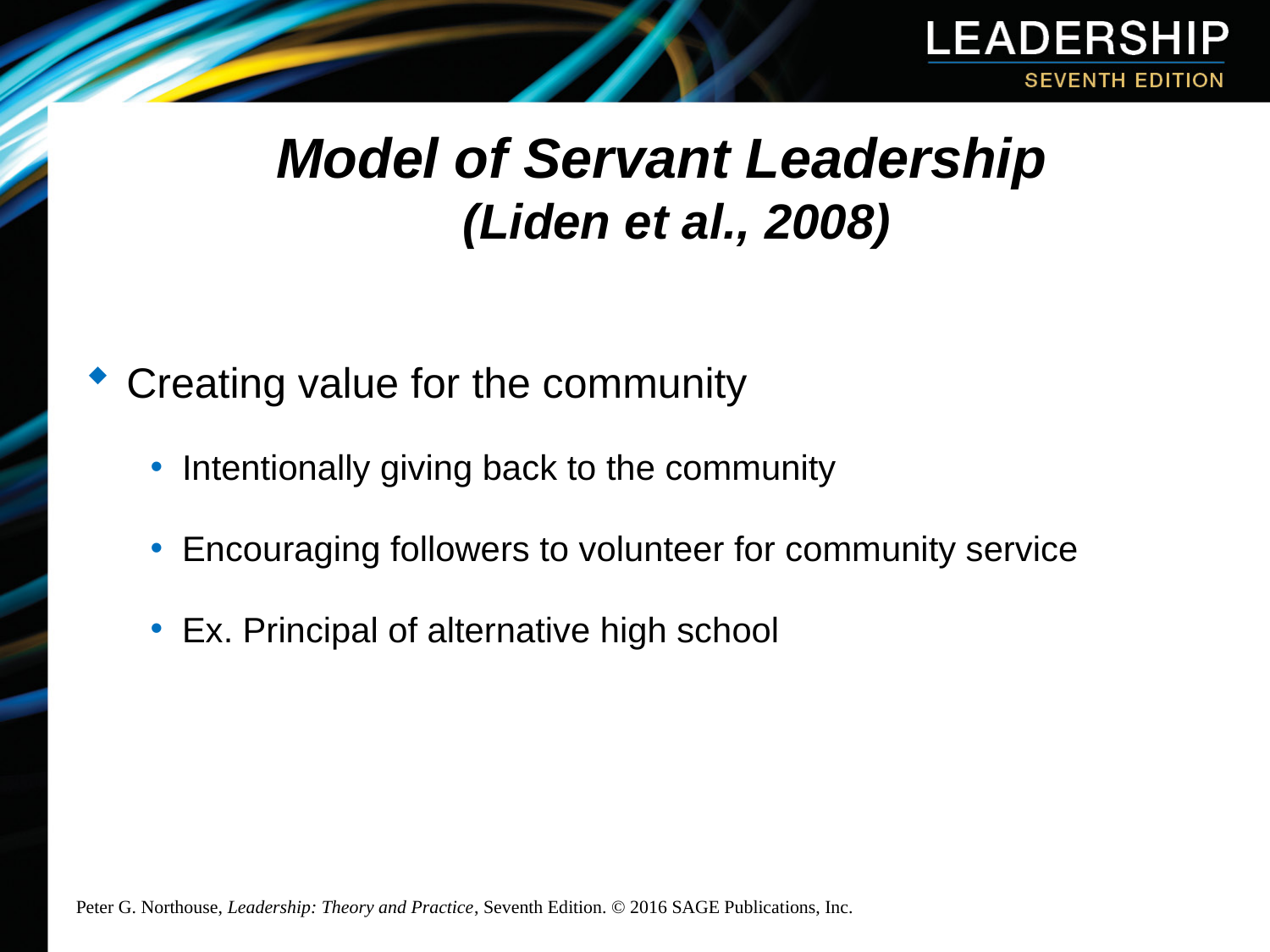

# Model of Servant Leadership (Liden et al., 2008)
Creating value for the community
Intentionally giving back to the community
Encouraging followers to volunteer for community service
Ex. Principal of alternative high school

Peter G. Northouse, Leadership: Theory and Practice, Seventh Edition. © 2016 SAGE Publications, Inc.